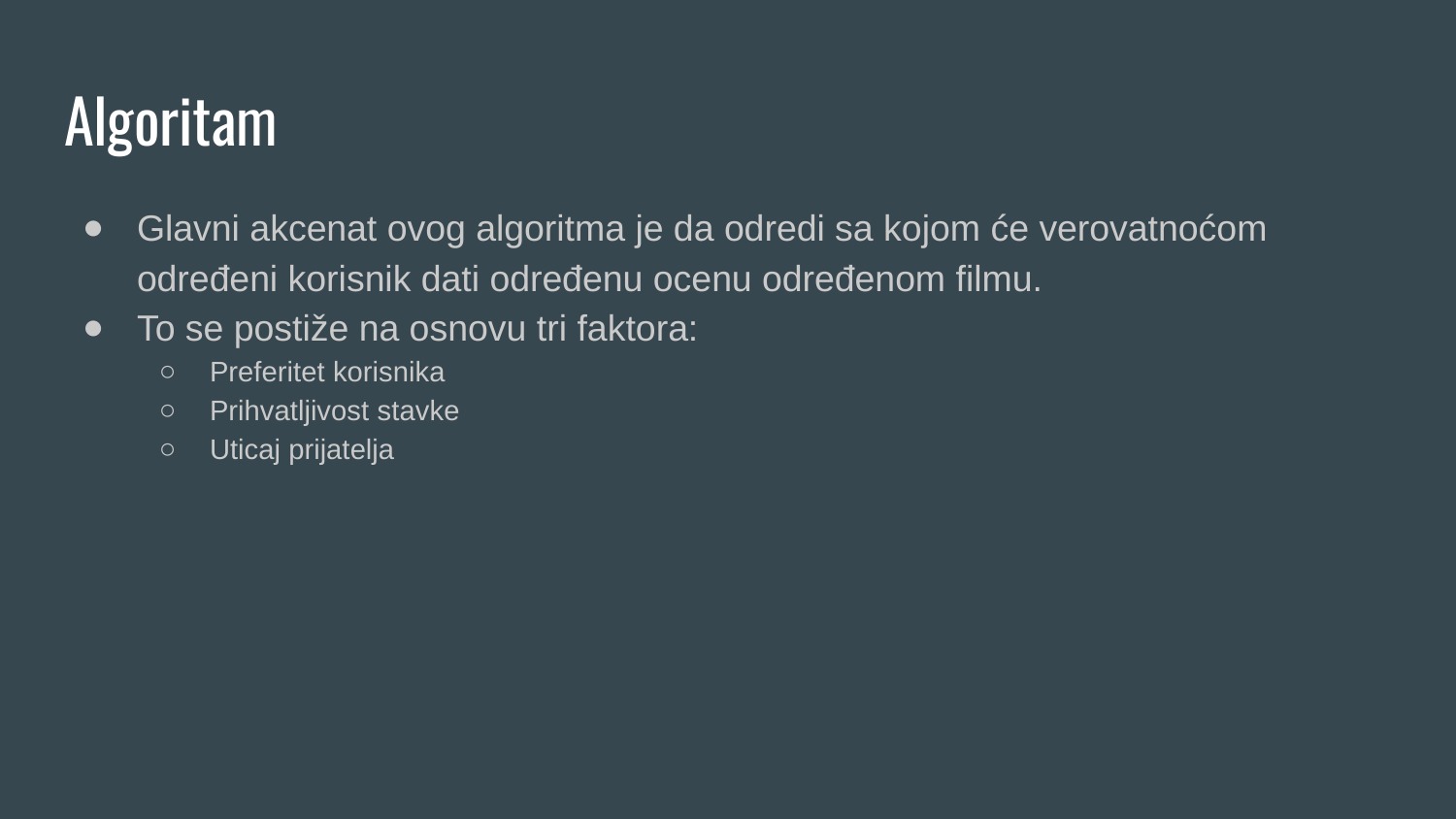

# Algoritam
Glavni akcenat ovog algoritma je da odredi sa kojom će verovatnoćom određeni korisnik dati određenu ocenu određenom filmu.
To se postiže na osnovu tri faktora:
Preferitet korisnika
Prihvatljivost stavke
Uticaj prijatelja